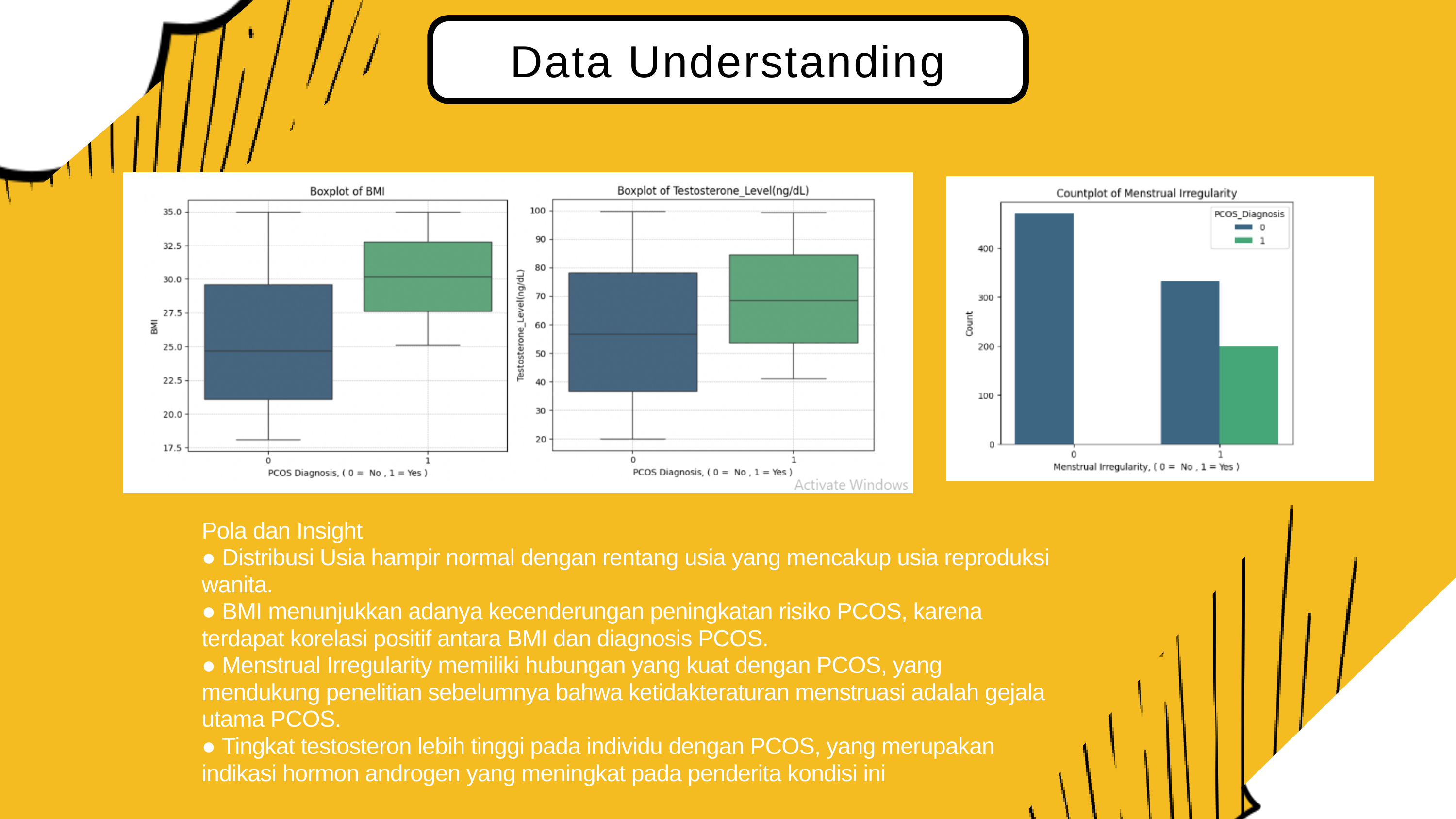

Data Understanding

Pola dan Insight
● Distribusi Usia hampir normal dengan rentang usia yang mencakup usia reproduksi
wanita.
● BMI menunjukkan adanya kecenderungan peningkatan risiko PCOS, karena
terdapat korelasi positif antara BMI dan diagnosis PCOS.
● Menstrual Irregularity memiliki hubungan yang kuat dengan PCOS, yang
mendukung penelitian sebelumnya bahwa ketidakteraturan menstruasi adalah gejala
utama PCOS.
● Tingkat testosteron lebih tinggi pada individu dengan PCOS, yang merupakan
indikasi hormon androgen yang meningkat pada penderita kondisi ini